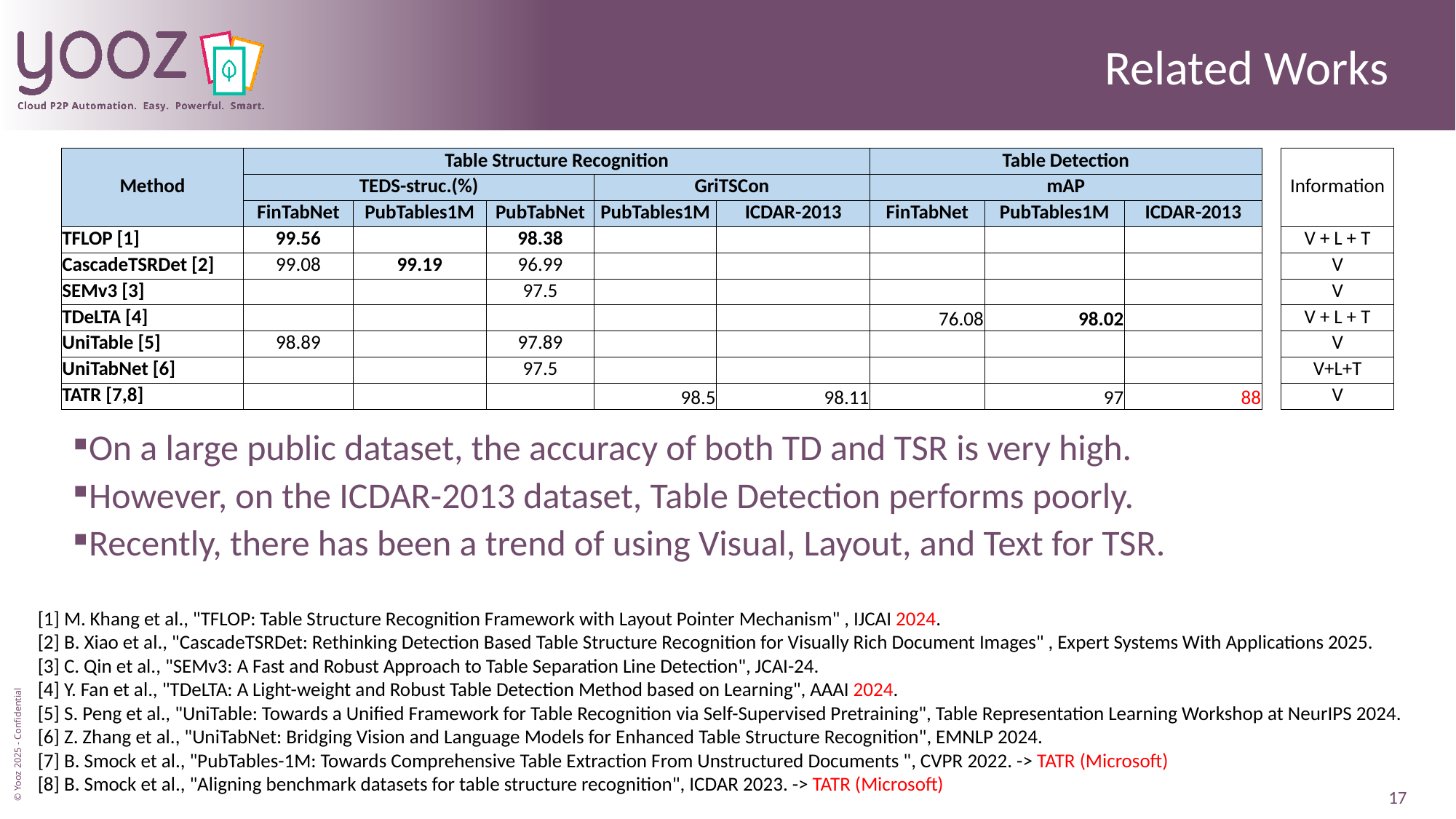

# Related Works
| Method | Table Structure Recognition |  |  |  |  | Table Detection |  |  |  | Information |
| --- | --- | --- | --- | --- | --- | --- | --- | --- | --- | --- |
|  | TEDS-struc.(%) |  |  | GriTSCon |  | mAP |  |  |  |  |
|  | FinTabNet | PubTables1M | PubTabNet | PubTables1M | ICDAR-2013 | FinTabNet | PubTables1M | ICDAR-2013 |  |  |
| TFLOP [1] | 99.56 |  | 98.38 |  |  |  |  |  |  | V + L + T |
| CascadeTSRDet [2] | 99.08 | 99.19 | 96.99 |  |  |  |  |  |  | V |
| SEMv3 [3] |  |  | 97.5 |  |  |  |  |  |  | V |
| TDeLTA [4] |  |  |  |  |  | 76.08 | 98.02 |  |  | V + L + T |
| UniTable [5] | 98.89 |  | 97.89 |  |  |  |  |  |  | V |
| UniTabNet [6] |  |  | 97.5 |  |  |  |  |  |  | V+L+T |
| TATR [7,8] |  |  |  | 98.5 | 98.11 |  | 97 | 88 |  | V |
On a large public dataset, the accuracy of both TD and TSR is very high.
However, on the ICDAR-2013 dataset, Table Detection performs poorly.
Recently, there has been a trend of using Visual, Layout, and Text for TSR.
[1] M. Khang et al., "TFLOP: Table Structure Recognition Framework with Layout Pointer Mechanism" , IJCAI 2024.
[2] B. Xiao et al., "CascadeTSRDet: Rethinking Detection Based Table Structure Recognition for Visually Rich Document Images" , Expert Systems With Applications 2025.
[3] C. Qin et al., "SEMv3: A Fast and Robust Approach to Table Separation Line Detection", JCAI-24.
[4] Y. Fan et al., "TDeLTA: A Light-weight and Robust Table Detection Method based on Learning", AAAI 2024.
[5] S. Peng et al., "UniTable: Towards a Unified Framework for Table Recognition via Self-Supervised Pretraining", Table Representation Learning Workshop at NeurIPS 2024.
[6] Z. Zhang et al., "UniTabNet: Bridging Vision and Language Models for Enhanced Table Structure Recognition", EMNLP 2024.
[7] B. Smock et al., "PubTables-1M: Towards Comprehensive Table Extraction From Unstructured Documents ", CVPR 2022. -> TATR (Microsoft)
[8] B. Smock et al., "Aligning benchmark datasets for table structure recognition", ICDAR 2023. -> TATR (Microsoft)